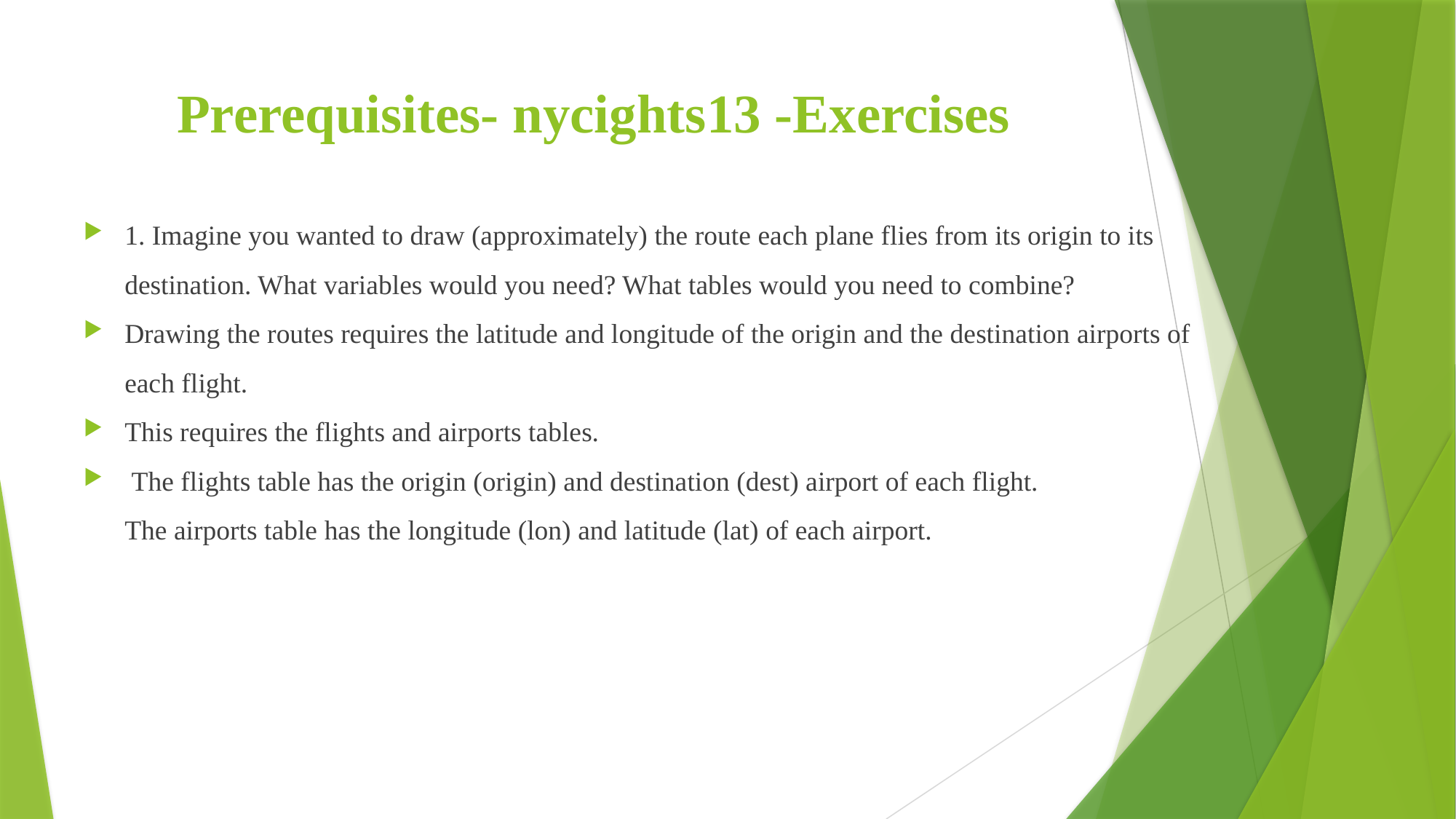

# Prerequisites- nycights13 -Exercises
1. Imagine you wanted to draw (approximately) the route each plane flies from its origin to its destination. What variables would you need? What tables would you need to combine?
Drawing the routes requires the latitude and longitude of the origin and the destination airports of each flight.
This requires the flights and airports tables.
 The flights table has the origin (origin) and destination (dest) airport of each flight. The airports table has the longitude (lon) and latitude (lat) of each airport.